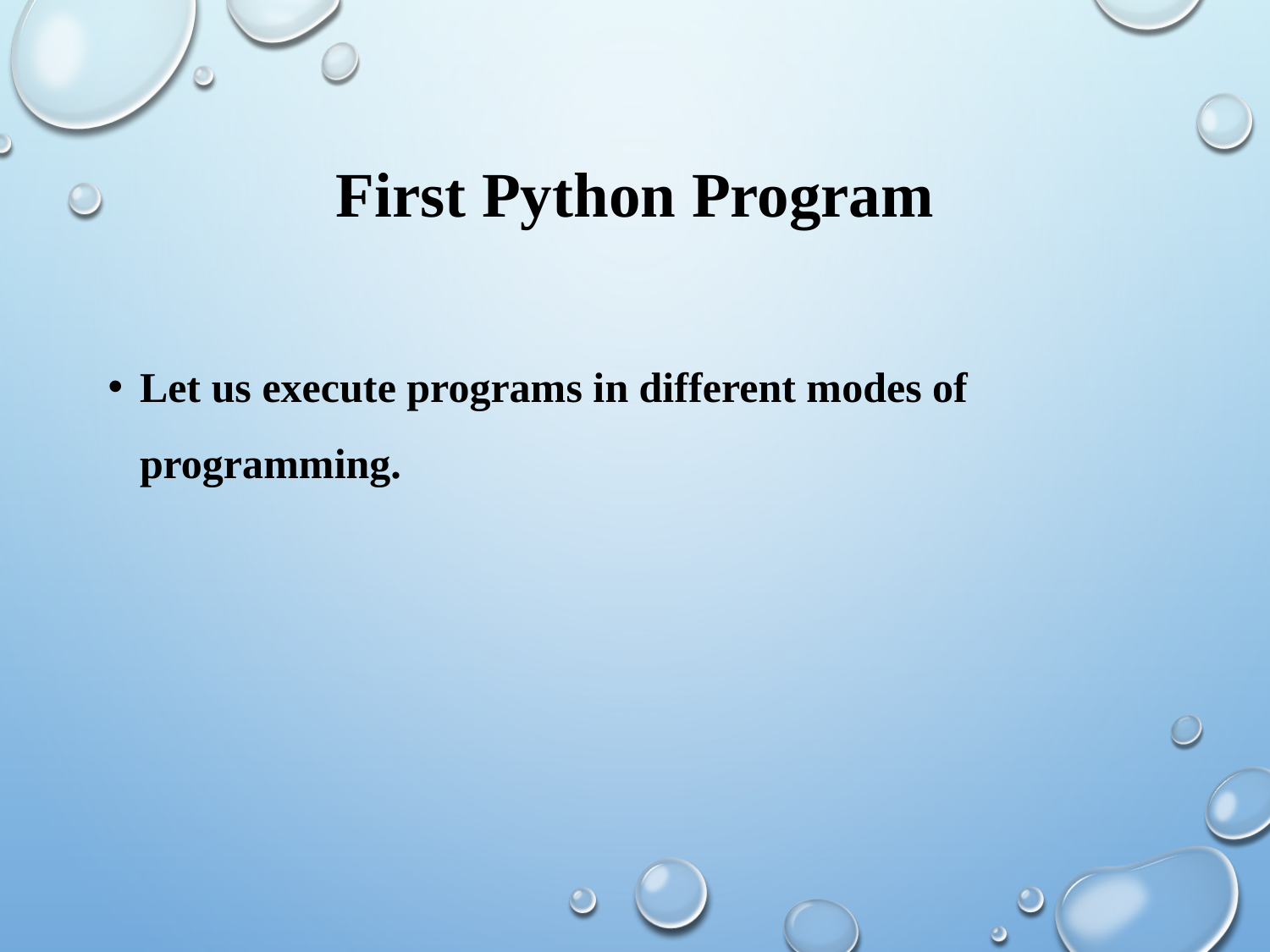

# First Python Program
Let us execute programs in different modes of programming.